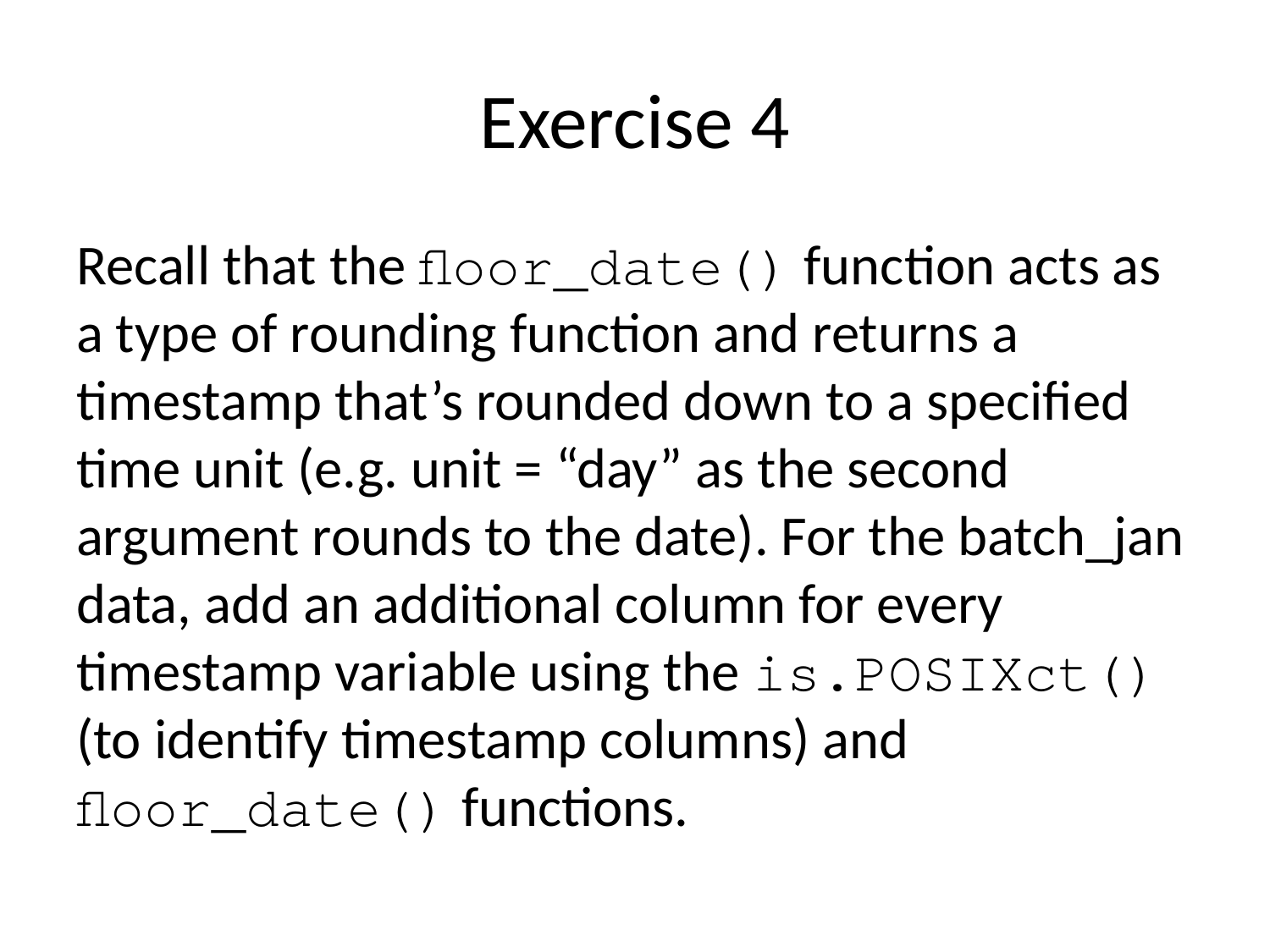

# Exercise 4
Recall that the floor_date() function acts as a type of rounding function and returns a timestamp that’s rounded down to a specified time unit (e.g. unit = “day” as the second argument rounds to the date). For the batch_jan data, add an additional column for every timestamp variable using the is.POSIXct() (to identify timestamp columns) and floor_date() functions.